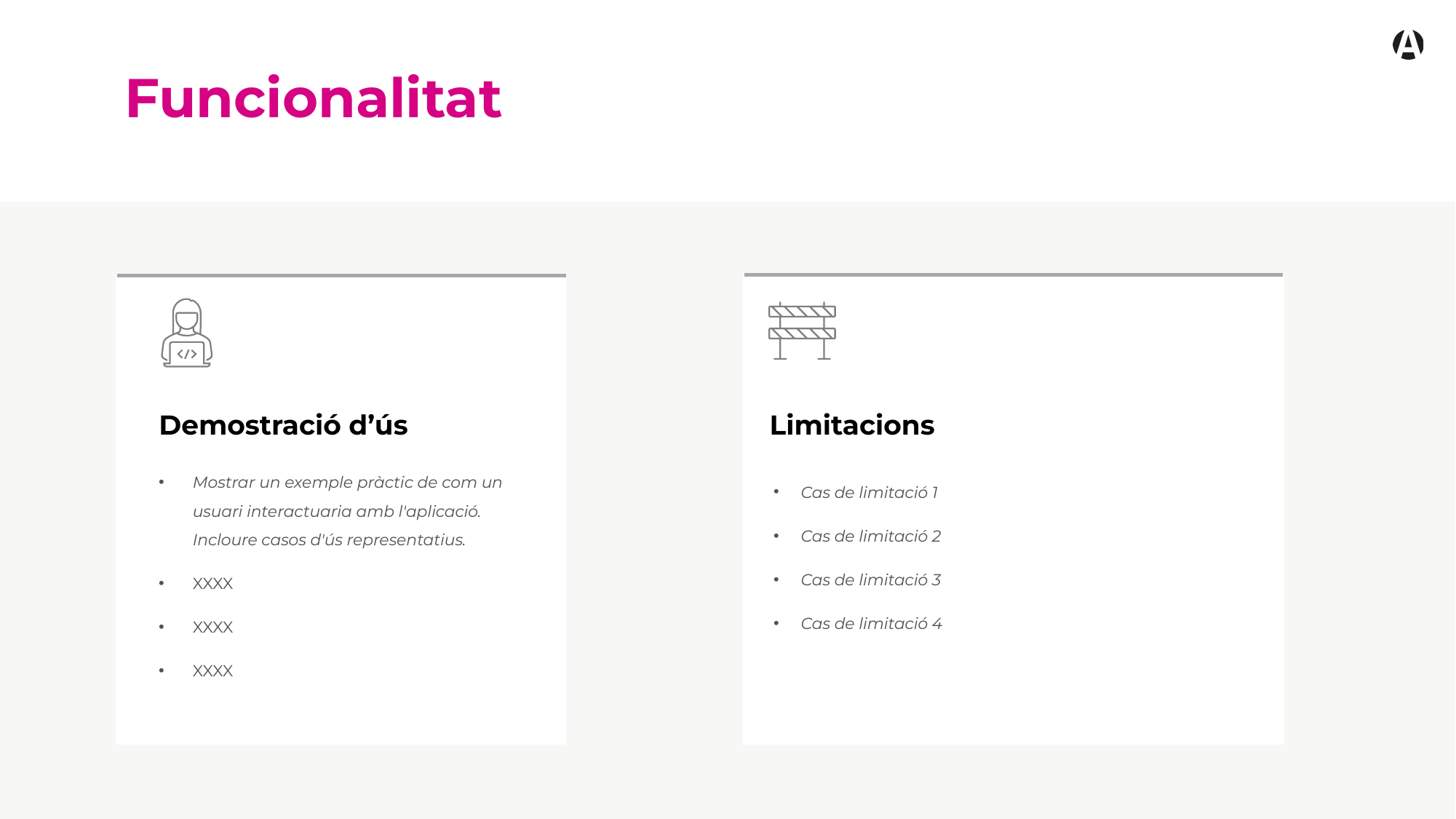

# Funcionalitat

Demostració d’ús
Limitacions
Mostrar un exemple pràctic de com un usuari interactuaria amb l'aplicació. Incloure casos d'ús representatius.
XXXX
XXXX
XXXX
Cas de limitació 1
Cas de limitació 2
Cas de limitació 3
Cas de limitació 4